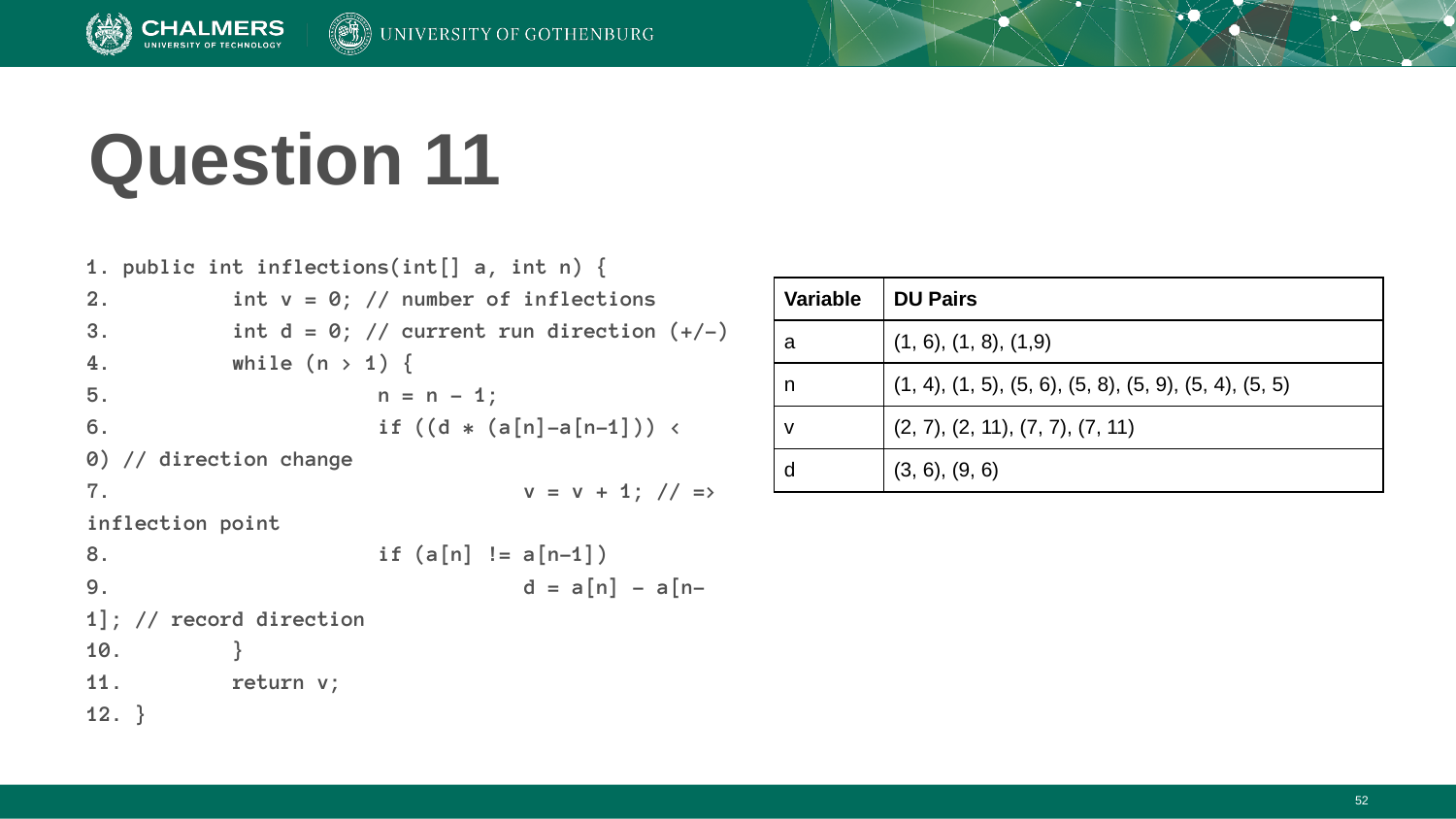

# Question 11
1. public int inflections(int[] a, int n) {
2. 	int v = 0; // number of inflections
3.	int d = 0; // current run direction (+/-)
4.	while (n > 1) {
5.		n = n - 1;
6. 		if ((d * (a[n]-a[n-1])) < 0) // direction change
7. 			v = v + 1; // => inflection point
8.	 	if (a[n] != a[n-1])
9. 			d = a[n] - a[n-1]; // record direction
10. 	}
11. 	return v;
12. }
| Variable | DU Pairs |
| --- | --- |
| a | (1, 6), (1, 8), (1,9) |
| n | (1, 4), (1, 5), (5, 6), (5, 8), (5, 9), (5, 4), (5, 5) |
| v | (2, 7), (2, 11), (7, 7), (7, 11) |
| d | (3, 6), (9, 6) |
52